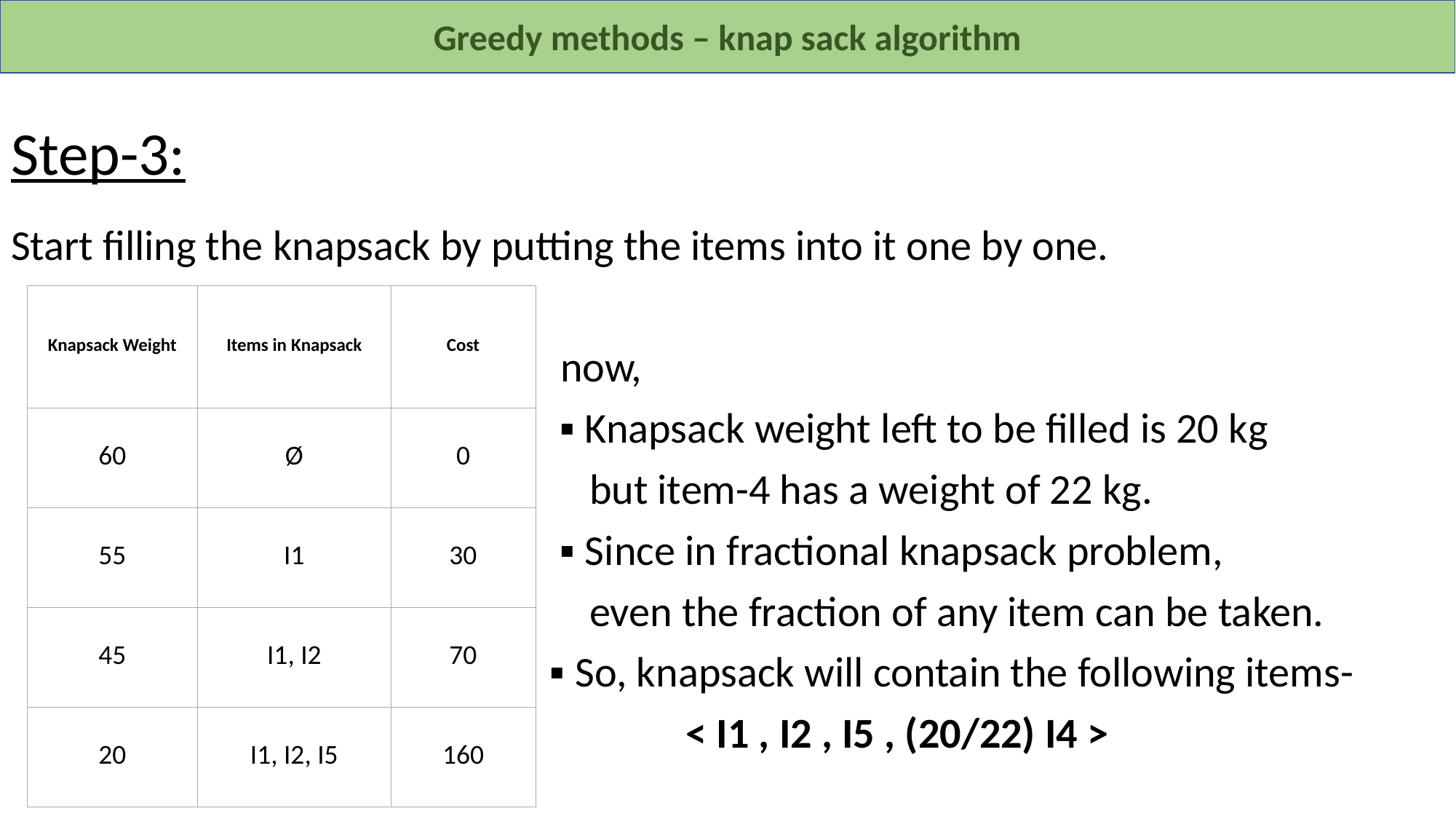

Greedy methods – knap sack algorithm
# Step-3:
Start filling the knapsack by putting the items into it one by one.

                                                         now,
                                                         ▪ Knapsack weight left to be filled is 20 kg
                                                            but item-4 has a weight of 22 kg.
                                                         ▪ Since in fractional knapsack problem,
                                                            even the fraction of any item can be taken.
                                                        ▪ So, knapsack will contain the following items-
                                                                      < I1 , I2 , I5 , (20/22) I4 >
| Knapsack Weight | Items in Knapsack | Cost |
| --- | --- | --- |
| 60 | Ø | 0 |
| 55 | I1 | 30 |
| 45 | I1, I2 | 70 |
| 20 | I1, I2, I5 | 160 |